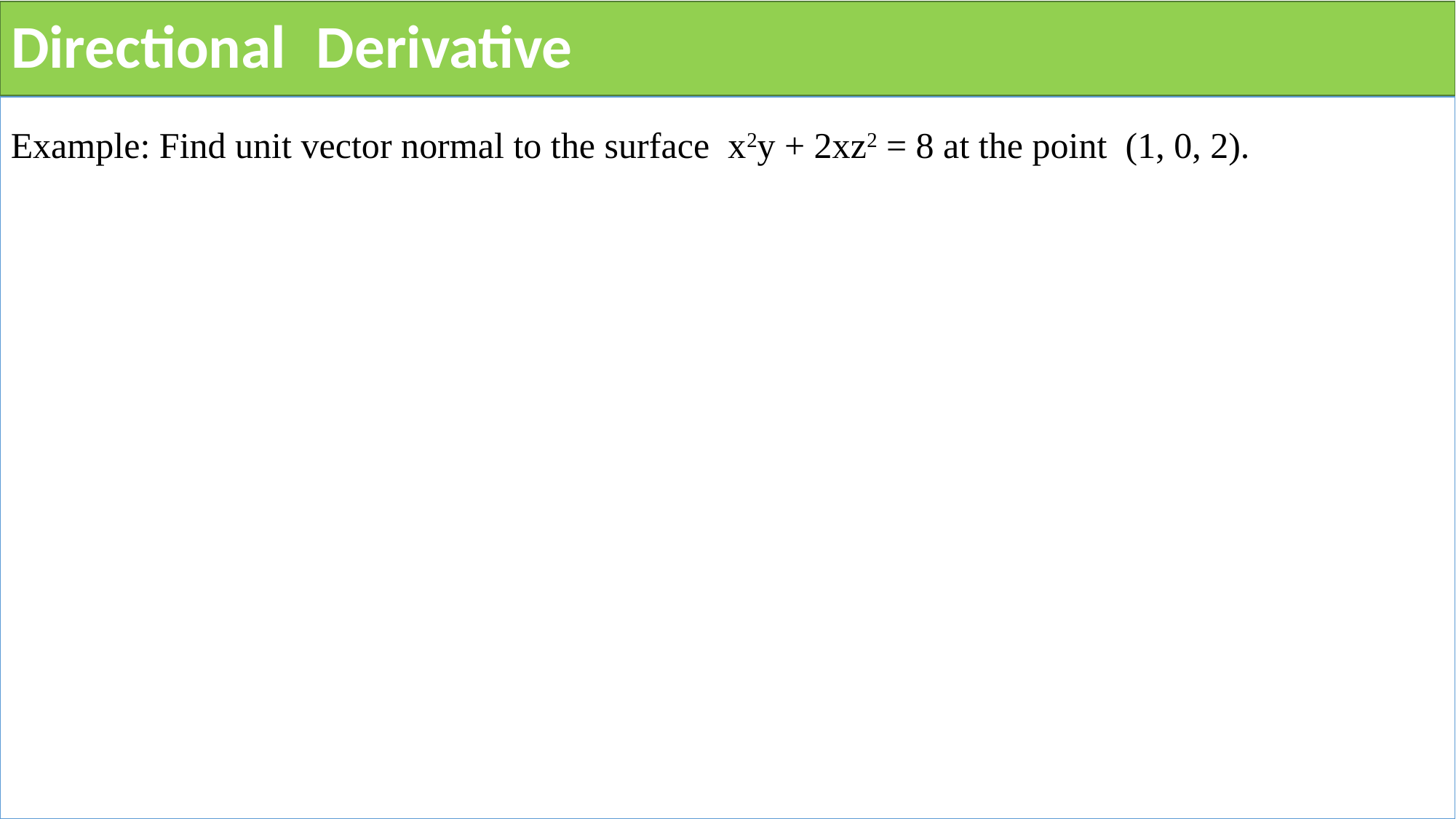

# Directional Derivative

Example: Find unit vector normal to the surface  x2y + 2xz2 = 8 at the point  (1, 0, 2).